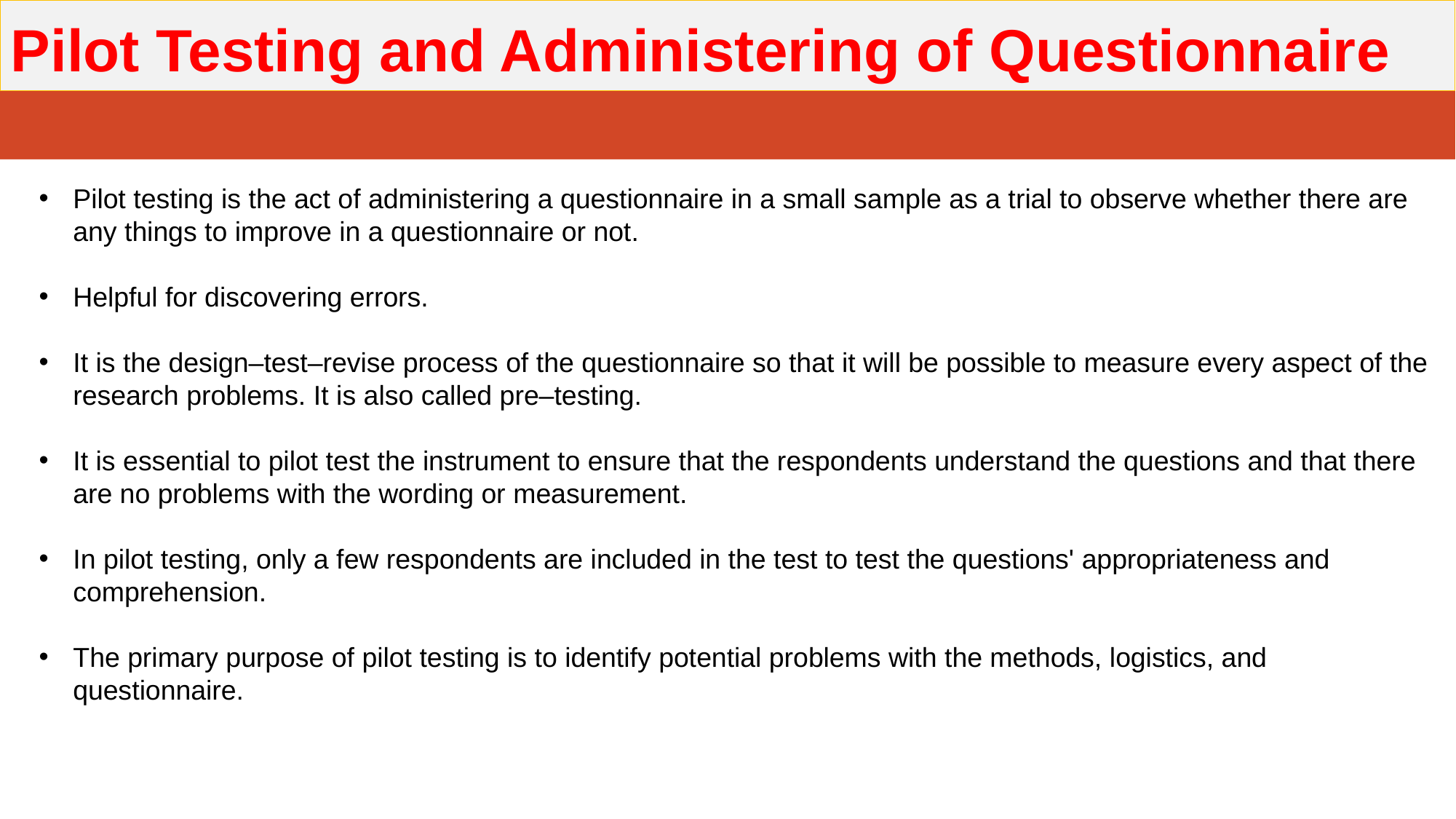

# Pilot Testing and Administering of Questionnaire
Pilot testing is the act of administering a questionnaire in a small sample as a trial to observe whether there are any things to improve in a questionnaire or not.

Helpful for discovering errors.

It is the design–test–revise process of the questionnaire so that it will be possible to measure every aspect of the research problems. It is also called pre–testing.

It is essential to pilot test the instrument to ensure that the respondents understand the questions and that there are no problems with the wording or measurement.

In pilot testing, only a few respondents are included in the test to test the questions' appropriateness and comprehension.

The primary purpose of pilot testing is to identify potential problems with the methods, logistics, and questionnaire.